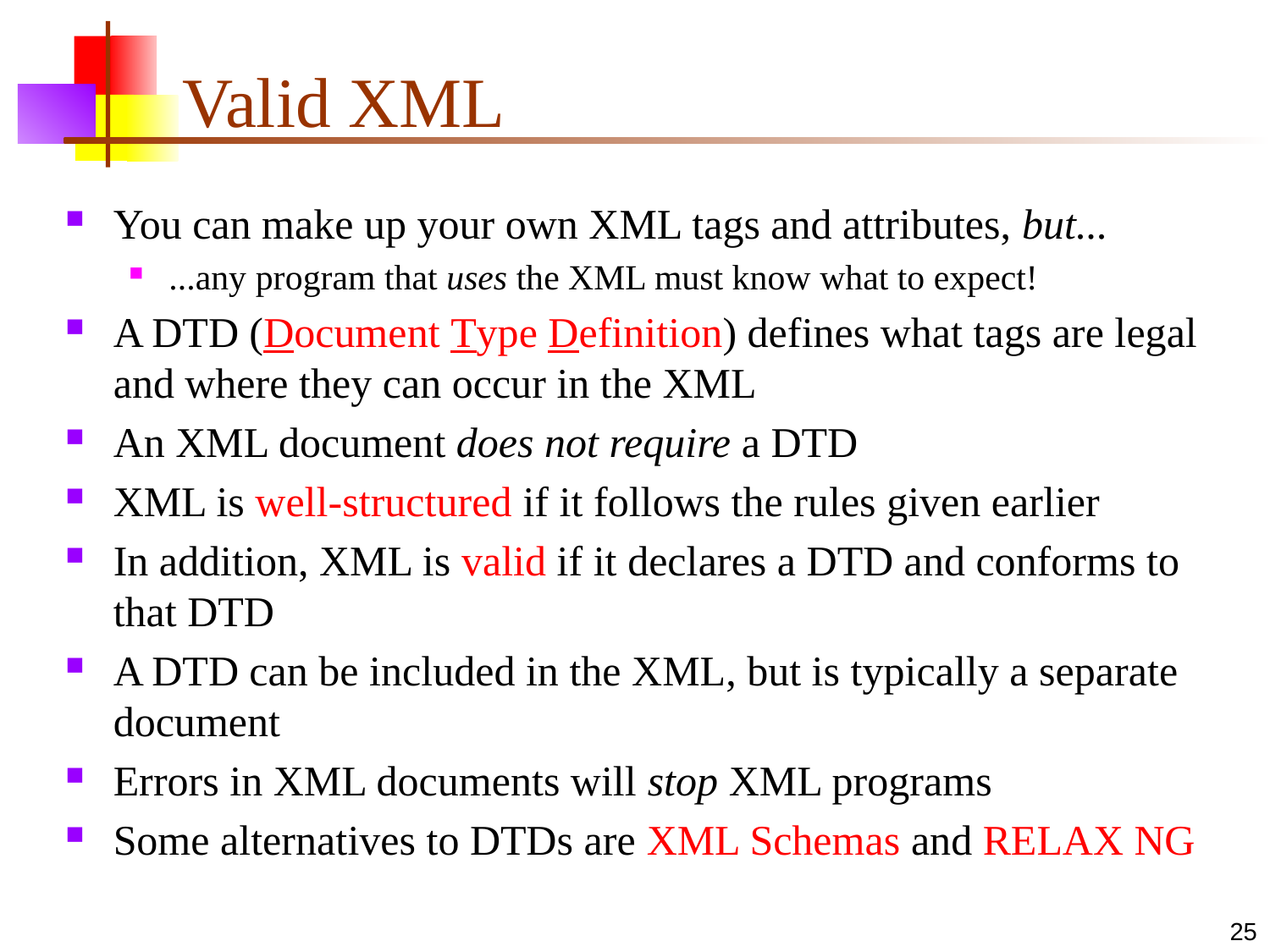

# Valid XML
You can make up your own XML tags and attributes, but...
...any program that uses the XML must know what to expect!
A DTD (Document Type Definition) defines what tags are legal and where they can occur in the XML
An XML document does not require a DTD
XML is well-structured if it follows the rules given earlier
In addition, XML is valid if it declares a DTD and conforms to that DTD
A DTD can be included in the XML, but is typically a separate document
Errors in XML documents will stop XML programs
Some alternatives to DTDs are XML Schemas and RELAX NG
25